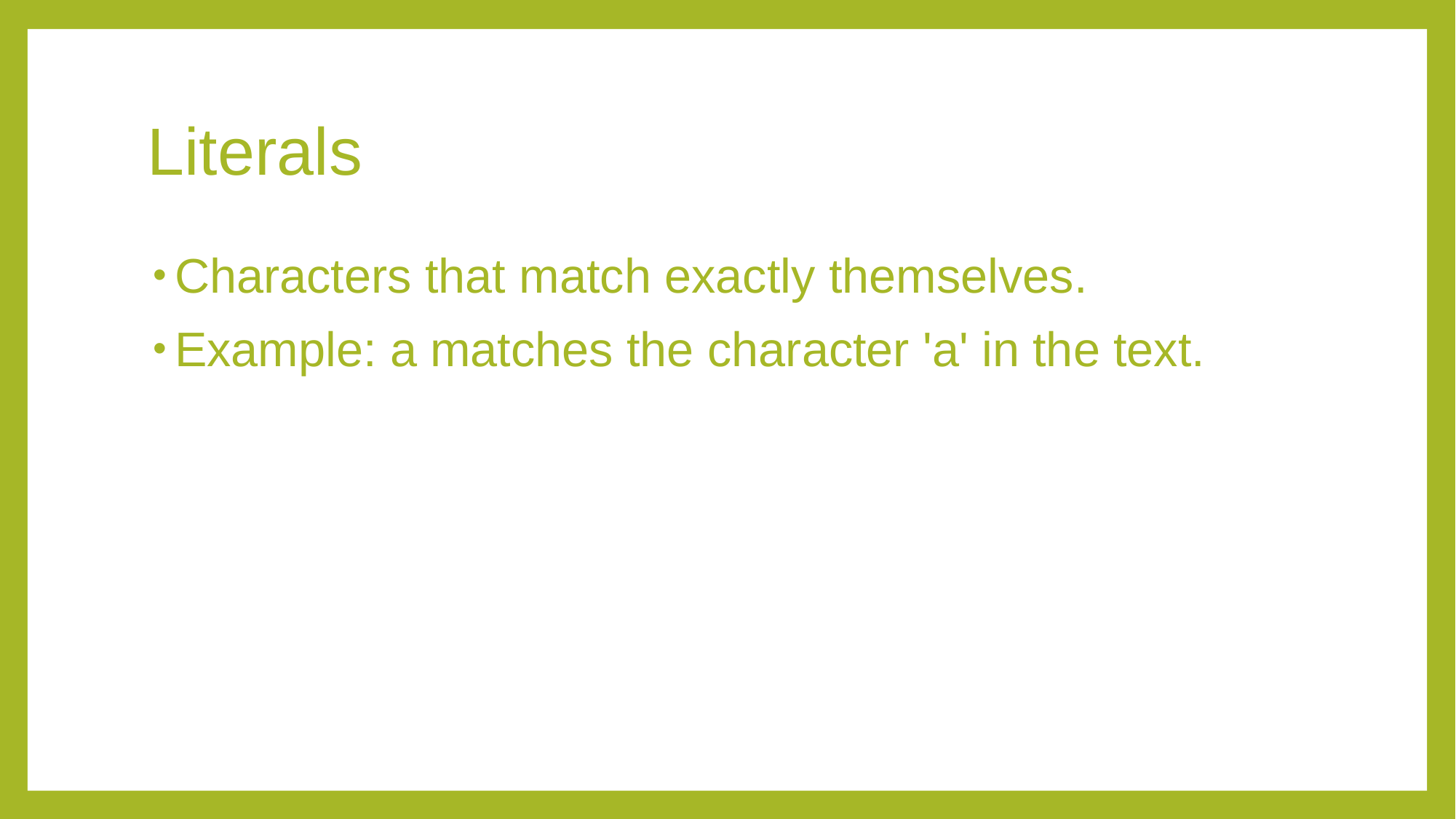

# Literals
Characters that match exactly themselves.
Example: a matches the character 'a' in the text.